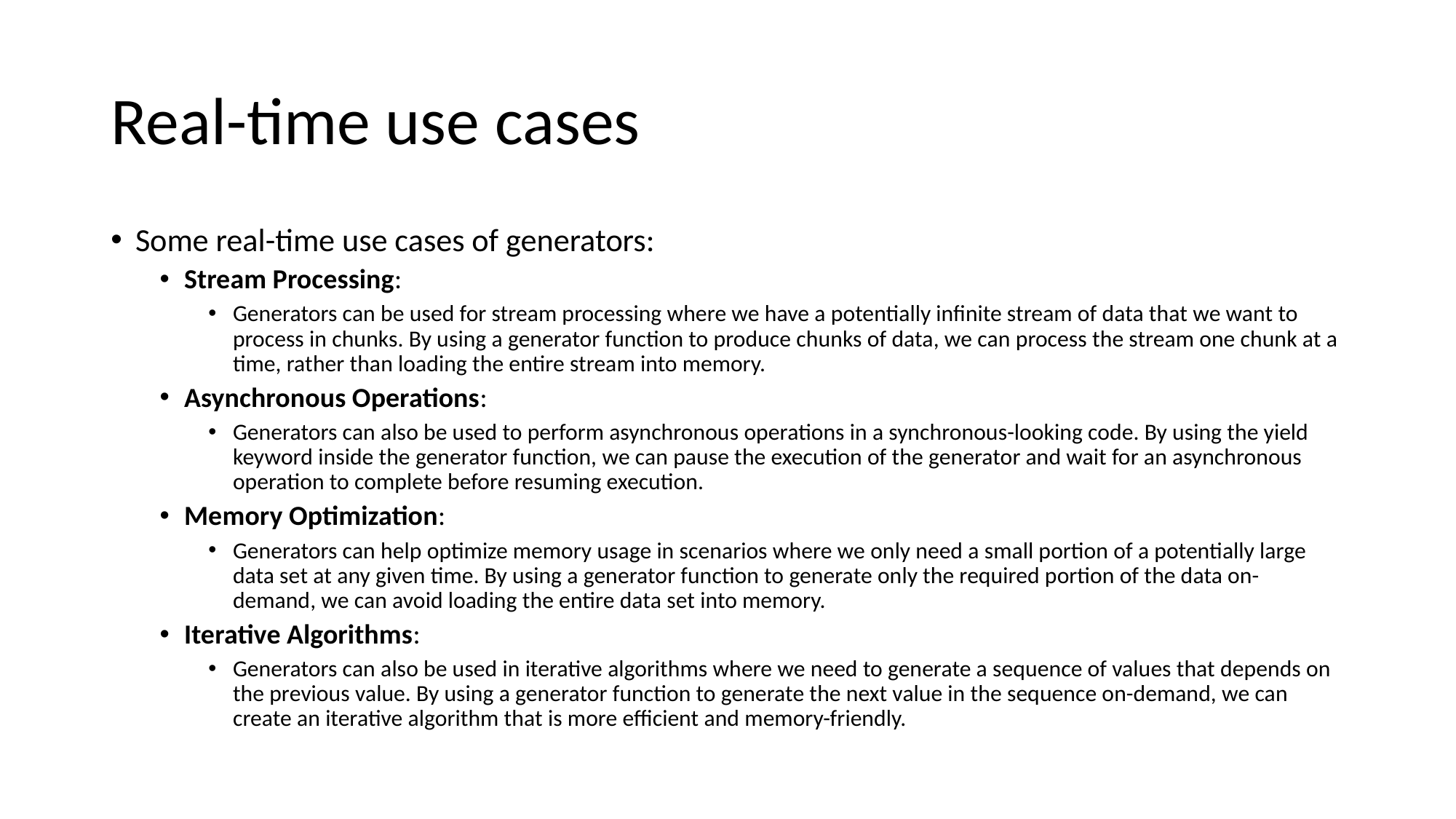

# Real-time use cases
Some real-time use cases of generators:
Stream Processing:
Generators can be used for stream processing where we have a potentially infinite stream of data that we want to process in chunks. By using a generator function to produce chunks of data, we can process the stream one chunk at a time, rather than loading the entire stream into memory.
Asynchronous Operations:
Generators can also be used to perform asynchronous operations in a synchronous-looking code. By using the yield keyword inside the generator function, we can pause the execution of the generator and wait for an asynchronous operation to complete before resuming execution.
Memory Optimization:
Generators can help optimize memory usage in scenarios where we only need a small portion of a potentially large data set at any given time. By using a generator function to generate only the required portion of the data on-demand, we can avoid loading the entire data set into memory.
Iterative Algorithms:
Generators can also be used in iterative algorithms where we need to generate a sequence of values that depends on the previous value. By using a generator function to generate the next value in the sequence on-demand, we can create an iterative algorithm that is more efficient and memory-friendly.